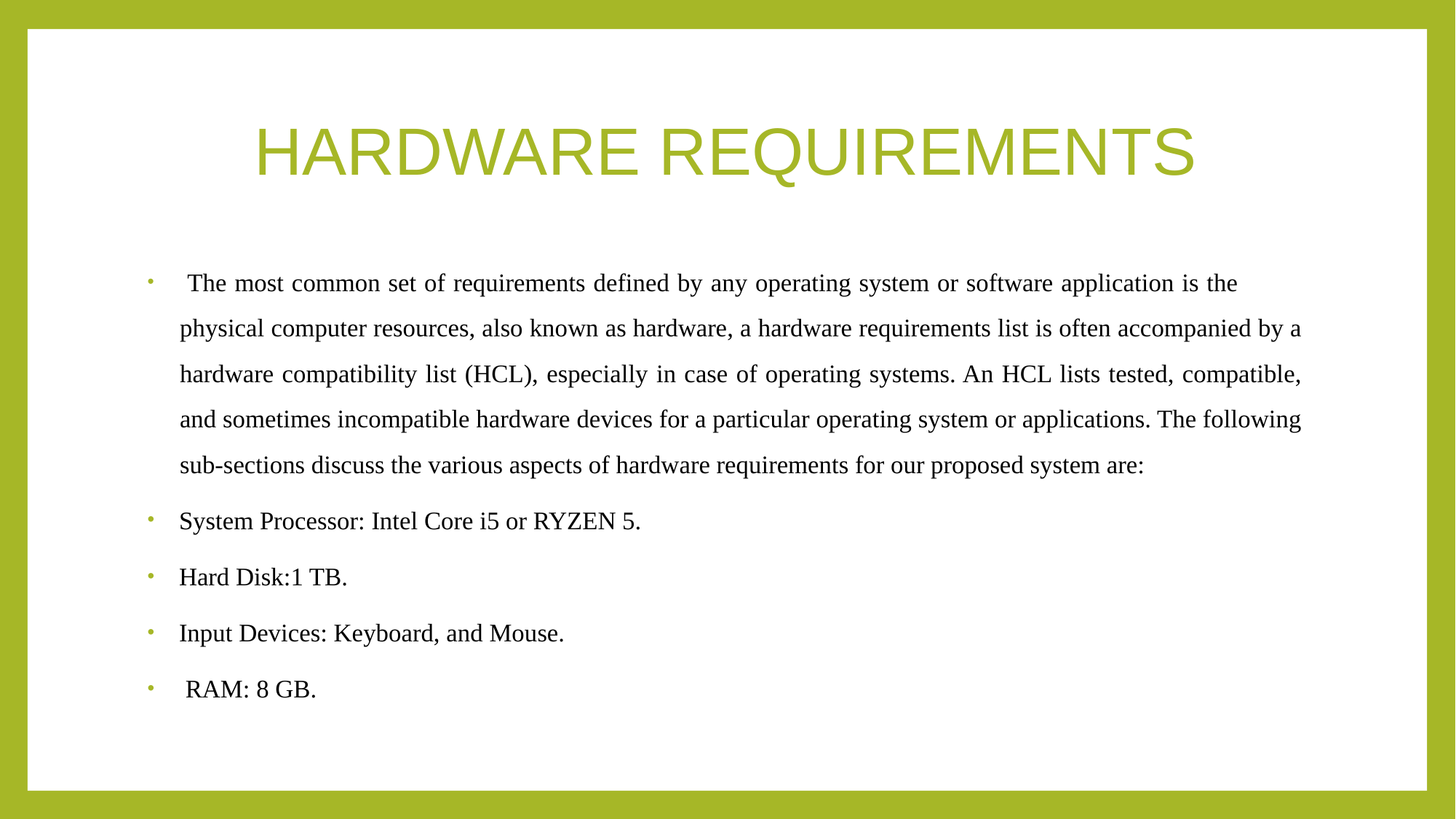

# HARDWARE REQUIREMENTS
 The most common set of requirements defined by any operating system or software application is the         physical computer resources, also known as hardware, a hardware requirements list is often accompanied by a hardware compatibility list (HCL), especially in case of operating systems. An HCL lists tested, compatible, and sometimes incompatible hardware devices for a particular operating system or applications. The following sub-sections discuss the various aspects of hardware requirements for our proposed system are:
    System Processor: Intel Core i5 or RYZEN 5.
    Hard Disk:1 TB.
    Input Devices: Keyboard, and Mouse.
     RAM: 8 GB.